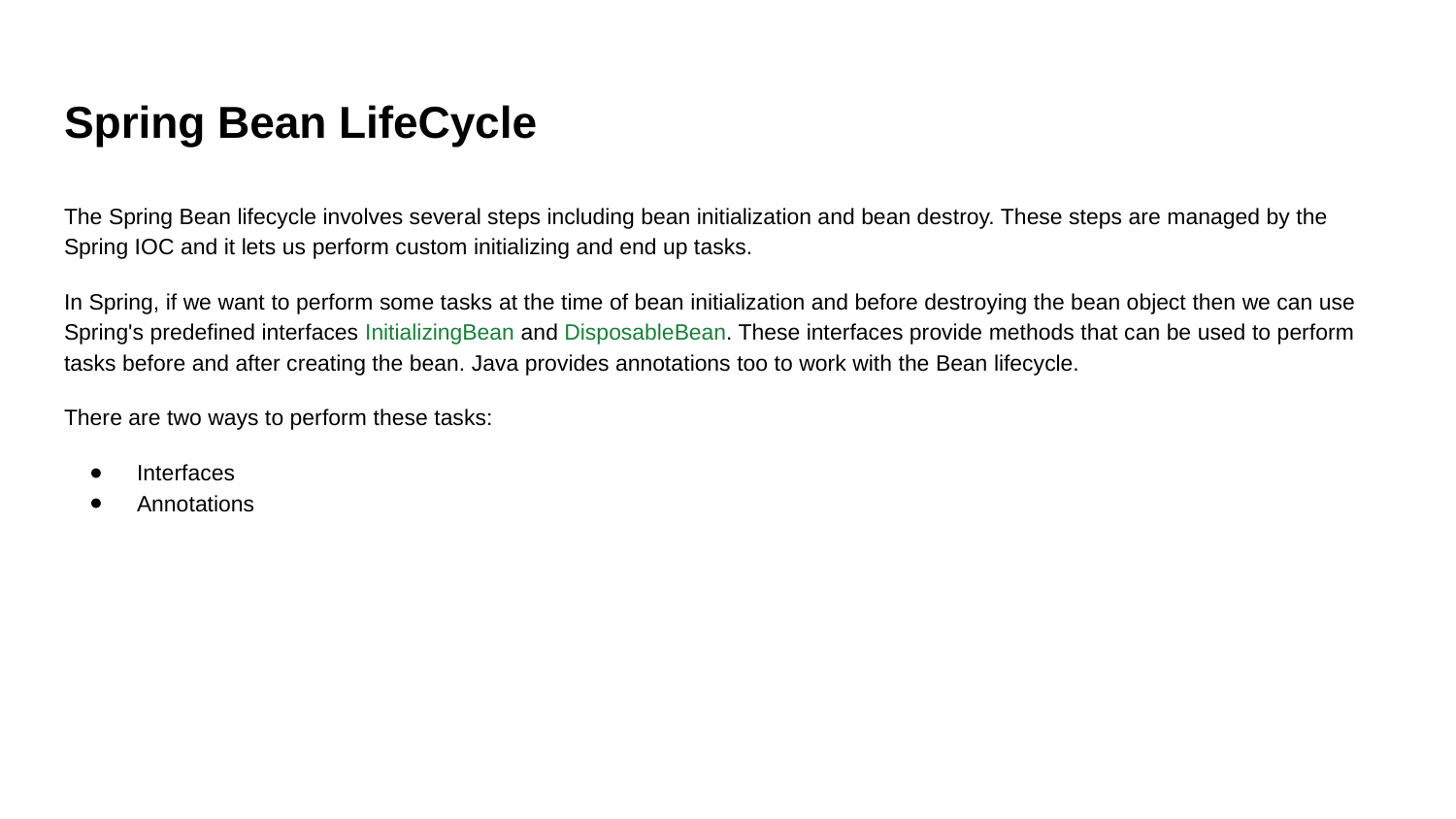

# Spring Bean LifeCycle

The Spring Bean lifecycle involves several steps including bean initialization and bean destroy. These steps are managed by the Spring IOC and it lets us perform custom initializing and end up tasks.
In Spring, if we want to perform some tasks at the time of bean initialization and before destroying the bean object then we can use Spring's predefined interfaces InitializingBean and DisposableBean. These interfaces provide methods that can be used to perform tasks before and after creating the bean. Java provides annotations too to work with the Bean lifecycle.
There are two ways to perform these tasks:
Interfaces
Annotations